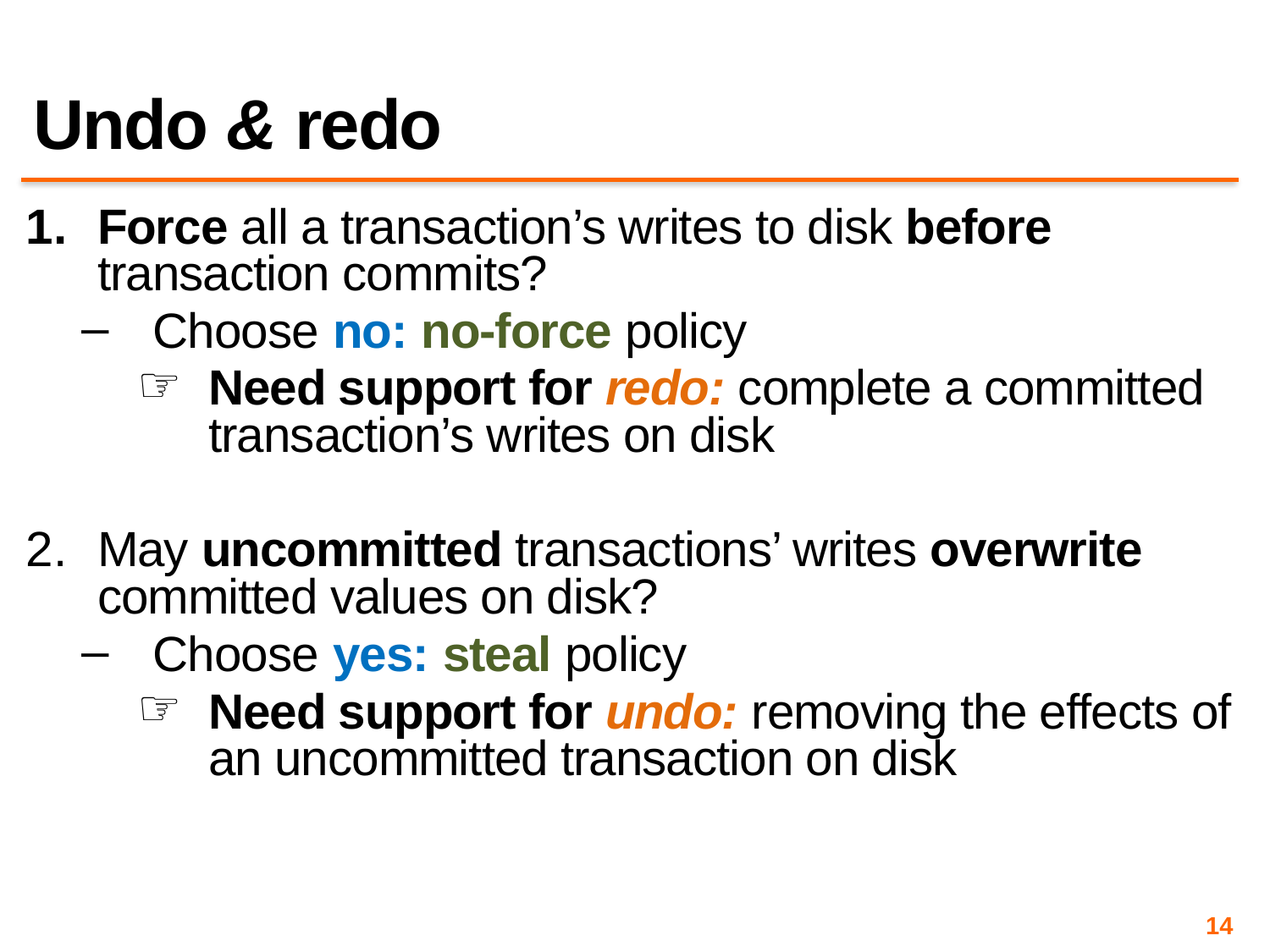

# Undo & redo
Force all a transaction’s writes to disk before transaction commits?
Choose no: no-force policy
Need support for redo: complete a committed transaction’s writes on disk

May uncommitted transactions’ writes overwrite committed values on disk?
Choose yes: steal policy
Need support for undo: removing the effects of an uncommitted transaction on disk
14